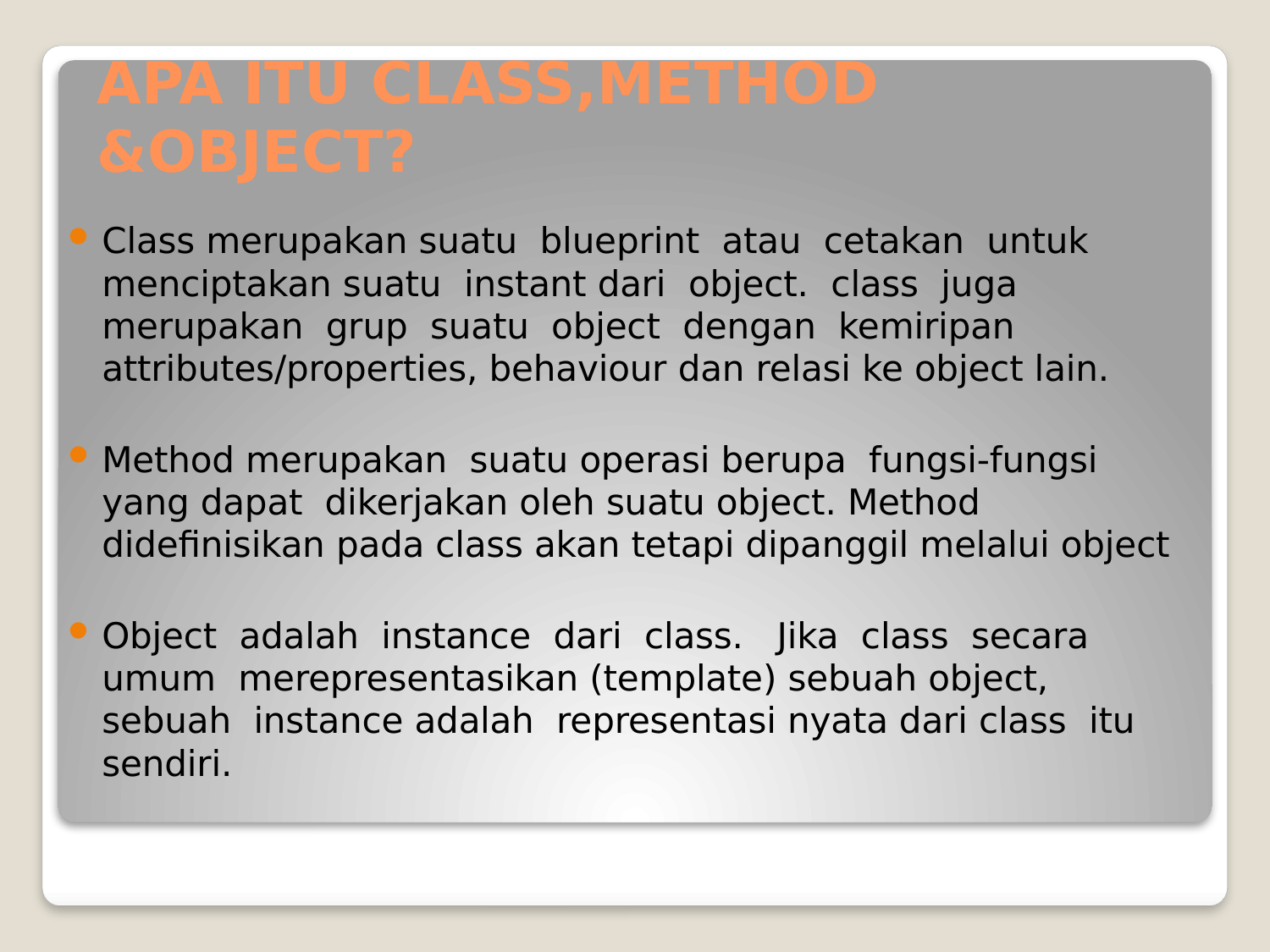

# APA ITU CLASS,METHOD &OBJECT?
Class merupakan suatu  blueprint  atau  cetakan  untuk menciptakan suatu  instant dari  object.  class  juga  merupakan  grup  suatu  object  dengan  kemiripan attributes/properties, behaviour dan relasi ke object lain.

Method merupakan  suatu operasi berupa  fungsi-fungsi  yang dapat  dikerjakan oleh suatu object. Method didefinisikan pada class akan tetapi dipanggil melalui object

Object  adalah  instance  dari  class.   Jika  class  secara  umum  merepresentasikan (template) sebuah object, sebuah  instance adalah  representasi nyata dari class  itu sendiri.